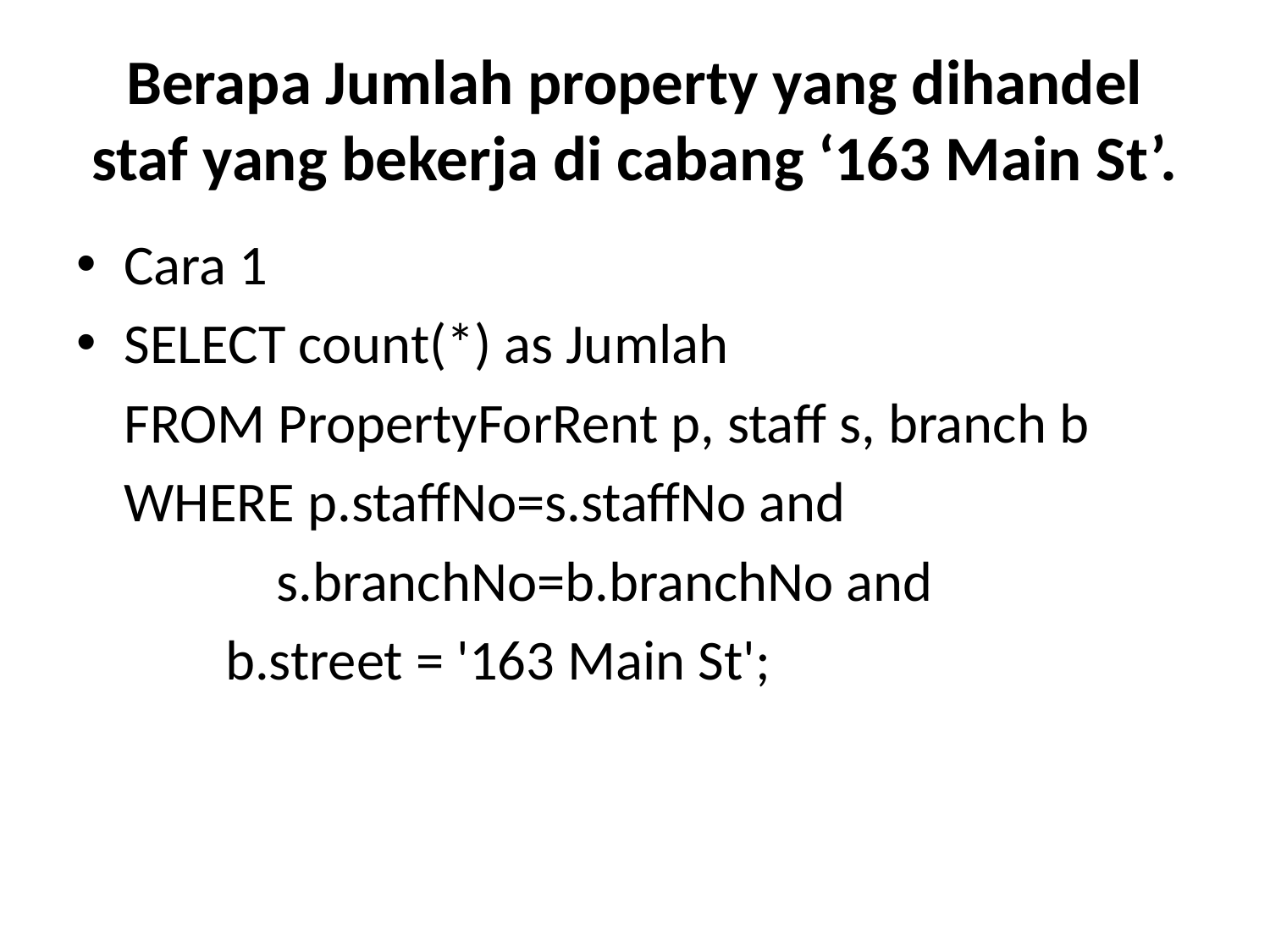

# Berapa Jumlah property yang dihandel staf yang bekerja di cabang ‘163 Main St’.
Cara 1
SELECT count(*) as Jumlah
	FROM PropertyForRent p, staff s, branch b
	WHERE p.staffNo=s.staffNo and
		  s.branchNo=b.branchNo and
	        b.street = '163 Main St';